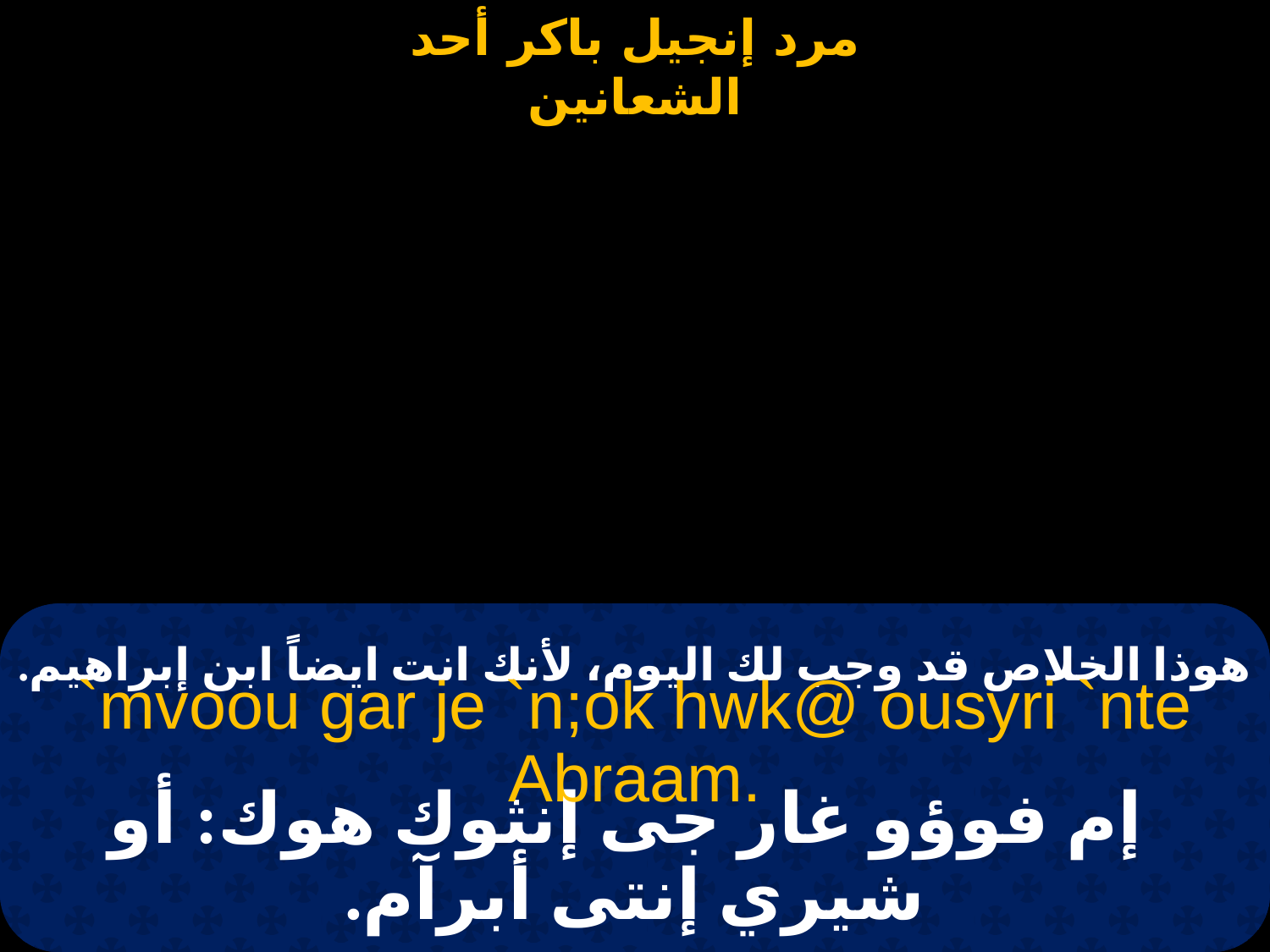

# هوذا الخلاص قد وجب لك اليوم، لأنك انت ايضاً ابن إبراهيم.
`mvoou gar je `n;ok hwk@ ousyri `nte Abraam.
 إم فوؤو غار جى إنثوك هوك: أو شيري إنتى أبرآم.